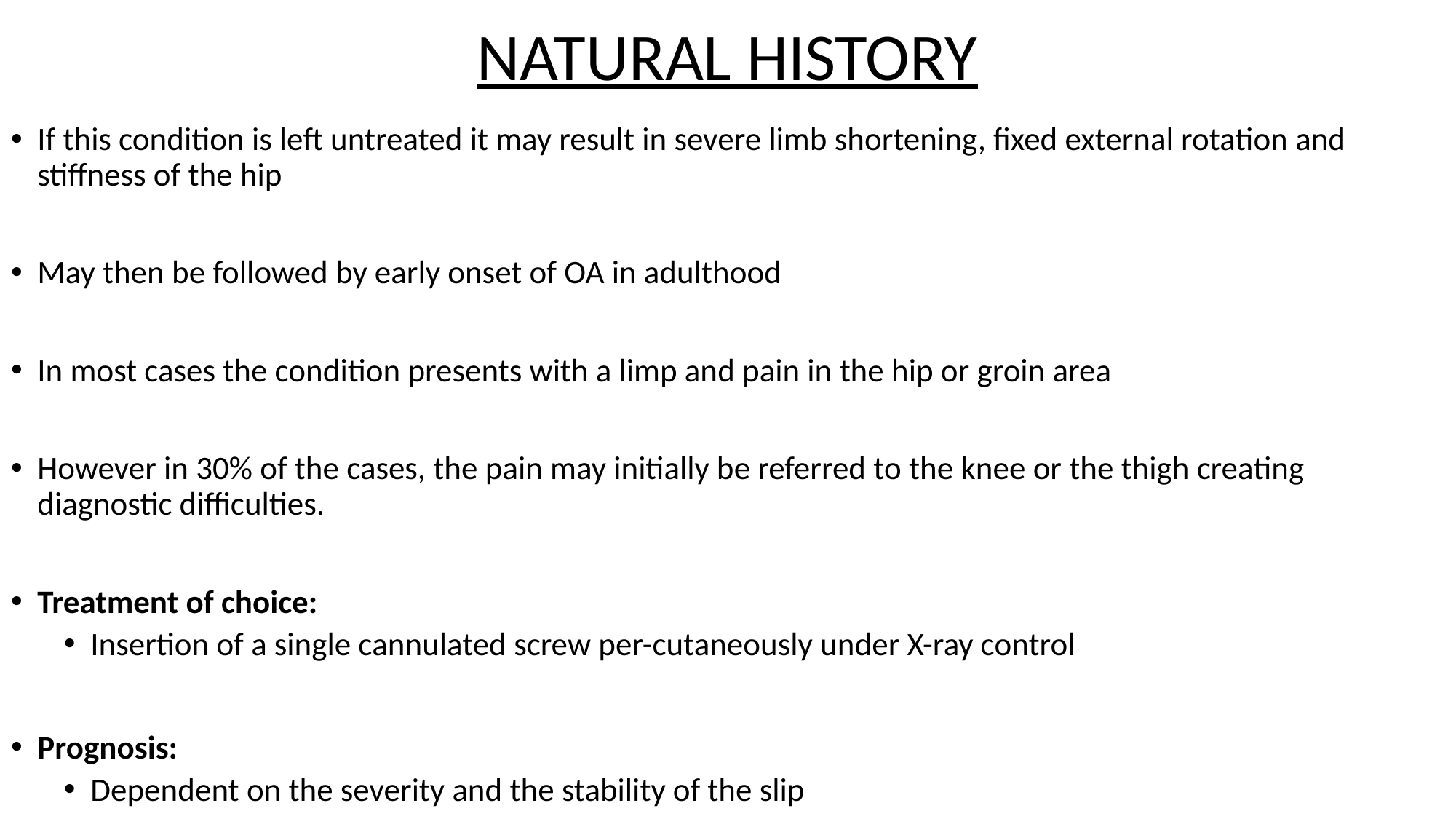

# NATURAL HISTORY
If this condition is left untreated it may result in severe limb shortening, fixed external rotation and stiffness of the hip

May then be followed by early onset of OA in adulthood

In most cases the condition presents with a limp and pain in the hip or groin area

However in 30% of the cases, the pain may initially be referred to the knee or the thigh creating diagnostic difficulties.

Treatment of choice:
Insertion of a single cannulated screw per-cutaneously under X-ray control

Prognosis:
Dependent on the severity and the stability of the slip